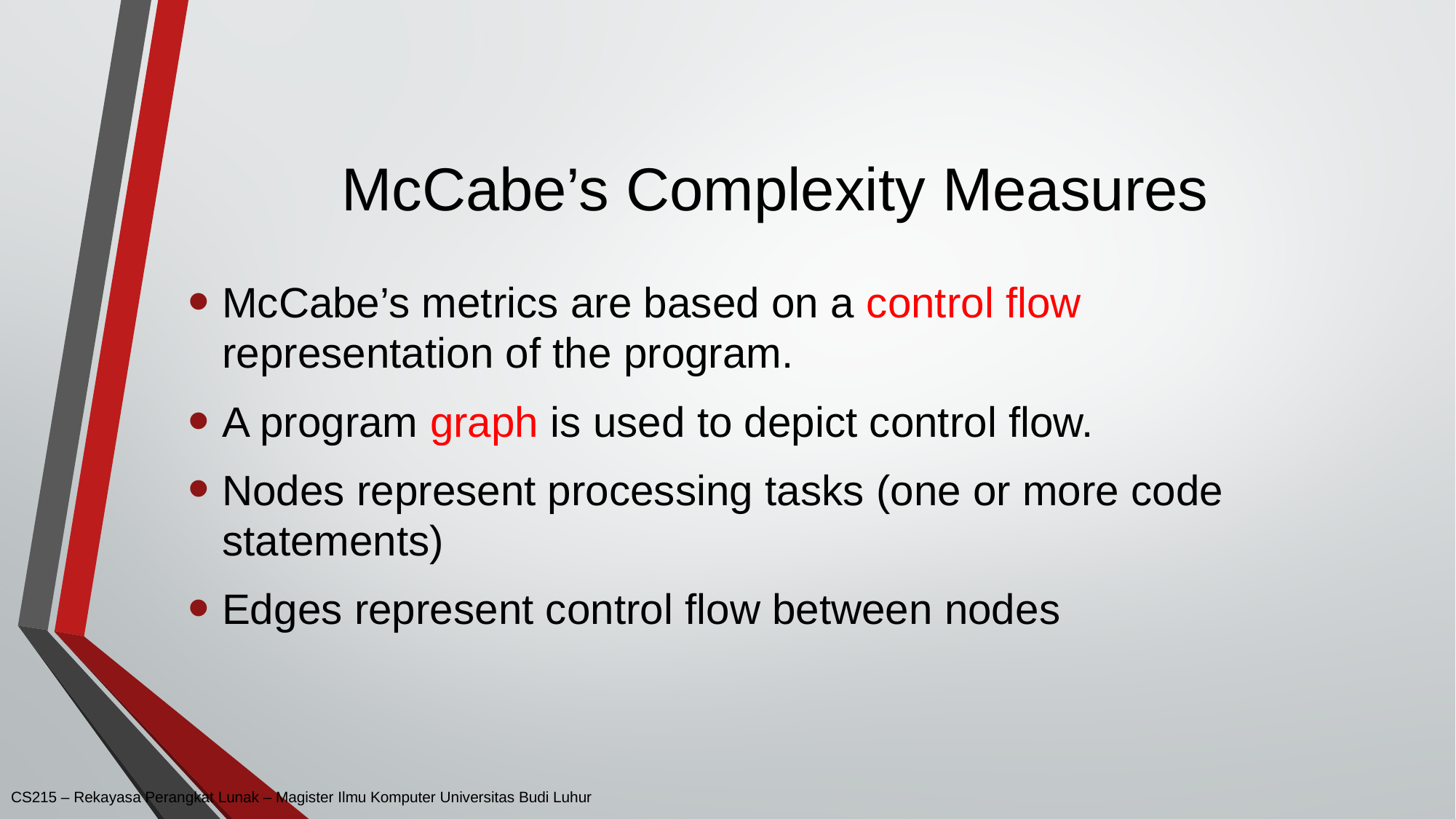

# McCabe’s Complexity Measures
McCabe’s metrics are based on a control flow representation of the program.
A program graph is used to depict control flow.
Nodes represent processing tasks (one or more code statements)
Edges represent control flow between nodes
CS215 – Rekayasa Perangkat Lunak – Magister Ilmu Komputer Universitas Budi Luhur